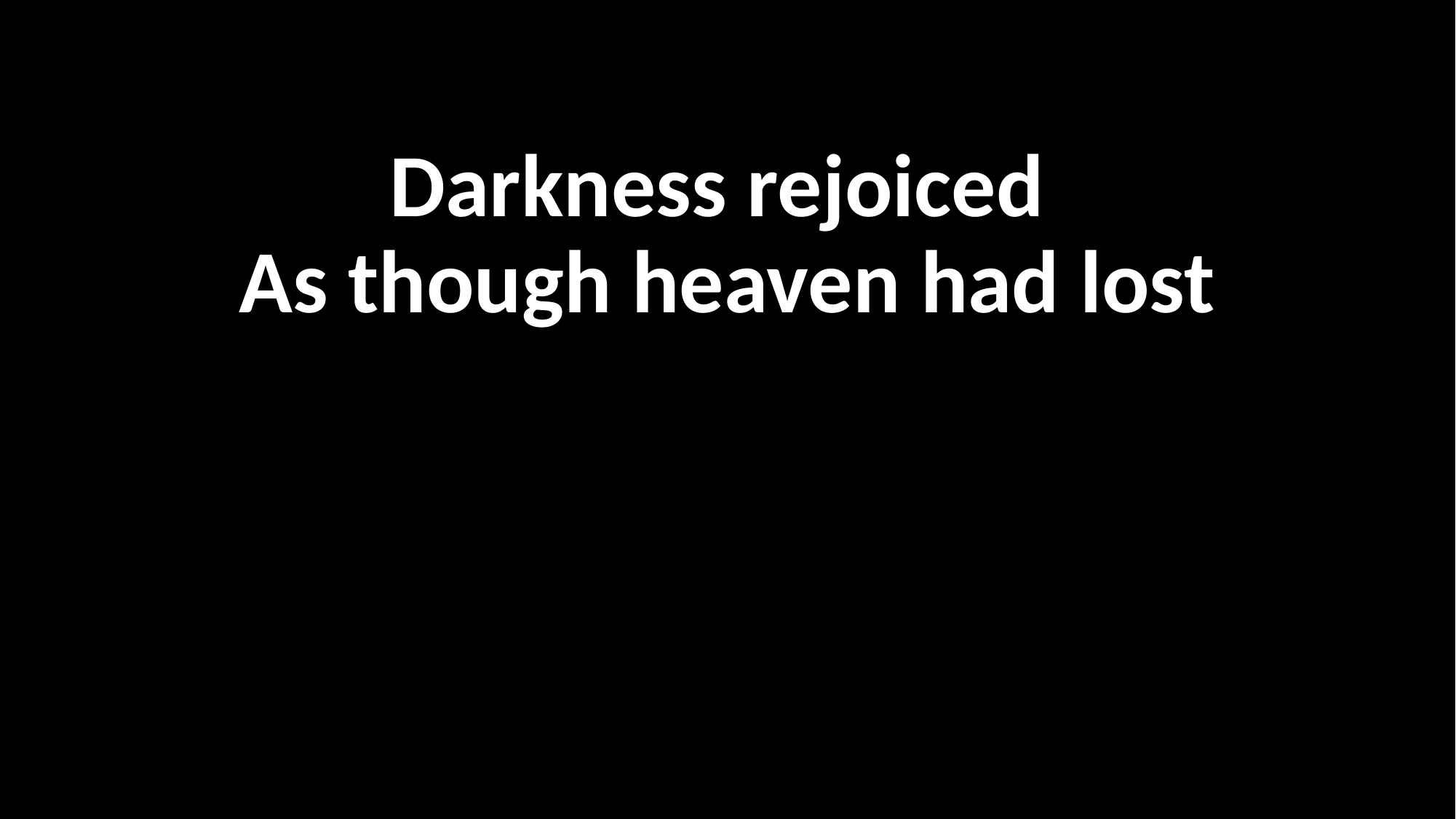

Darkness rejoiced
As though heaven had lost